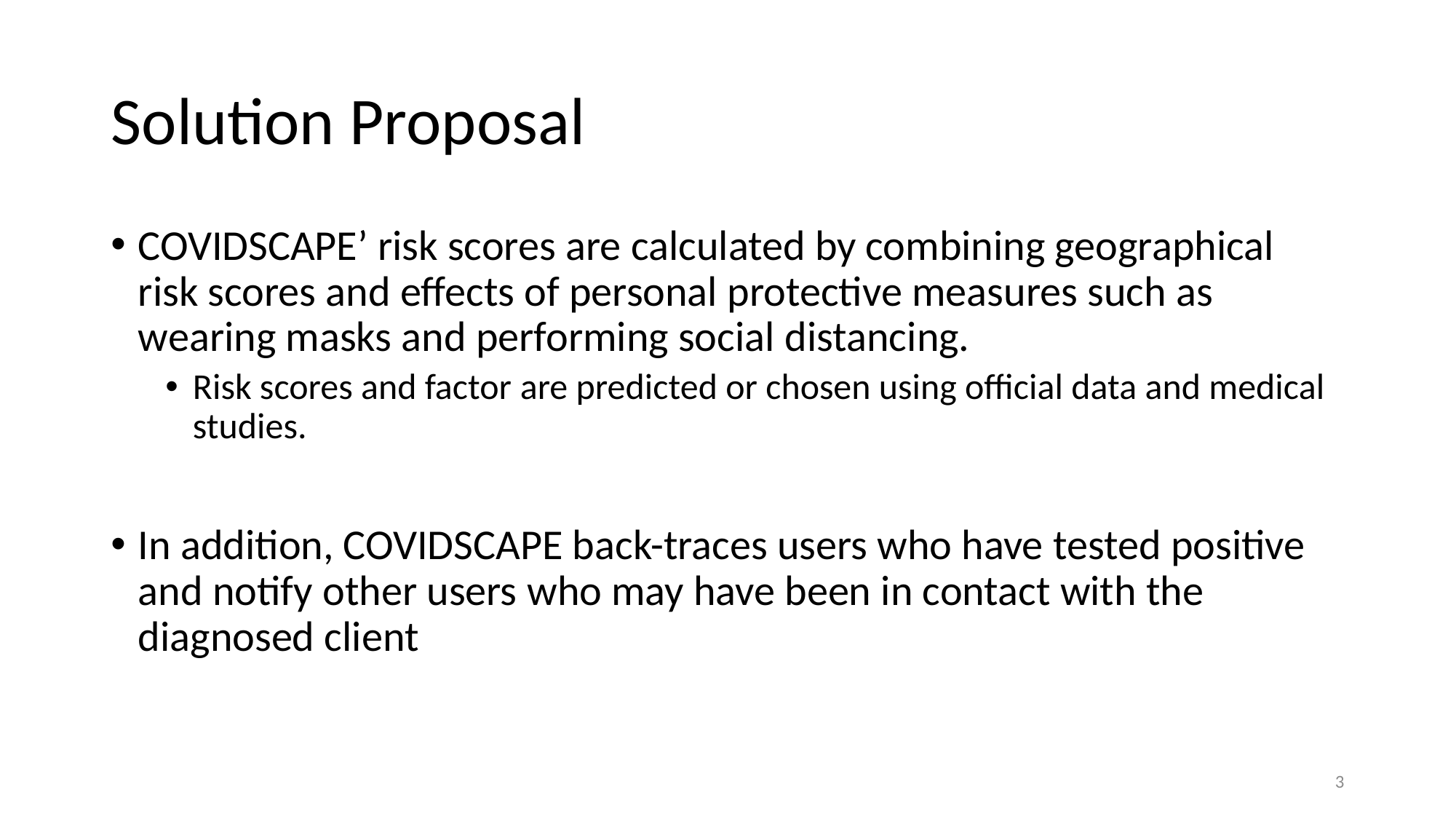

# Solution Proposal
COVIDSCAPE’ risk scores are calculated by combining geographical risk scores and effects of personal protective measures such as wearing masks and performing social distancing.
Risk scores and factor are predicted or chosen using official data and medical studies.

In addition, COVIDSCAPE back-traces users who have tested positive and notify other users who may have been in contact with the diagnosed client
3